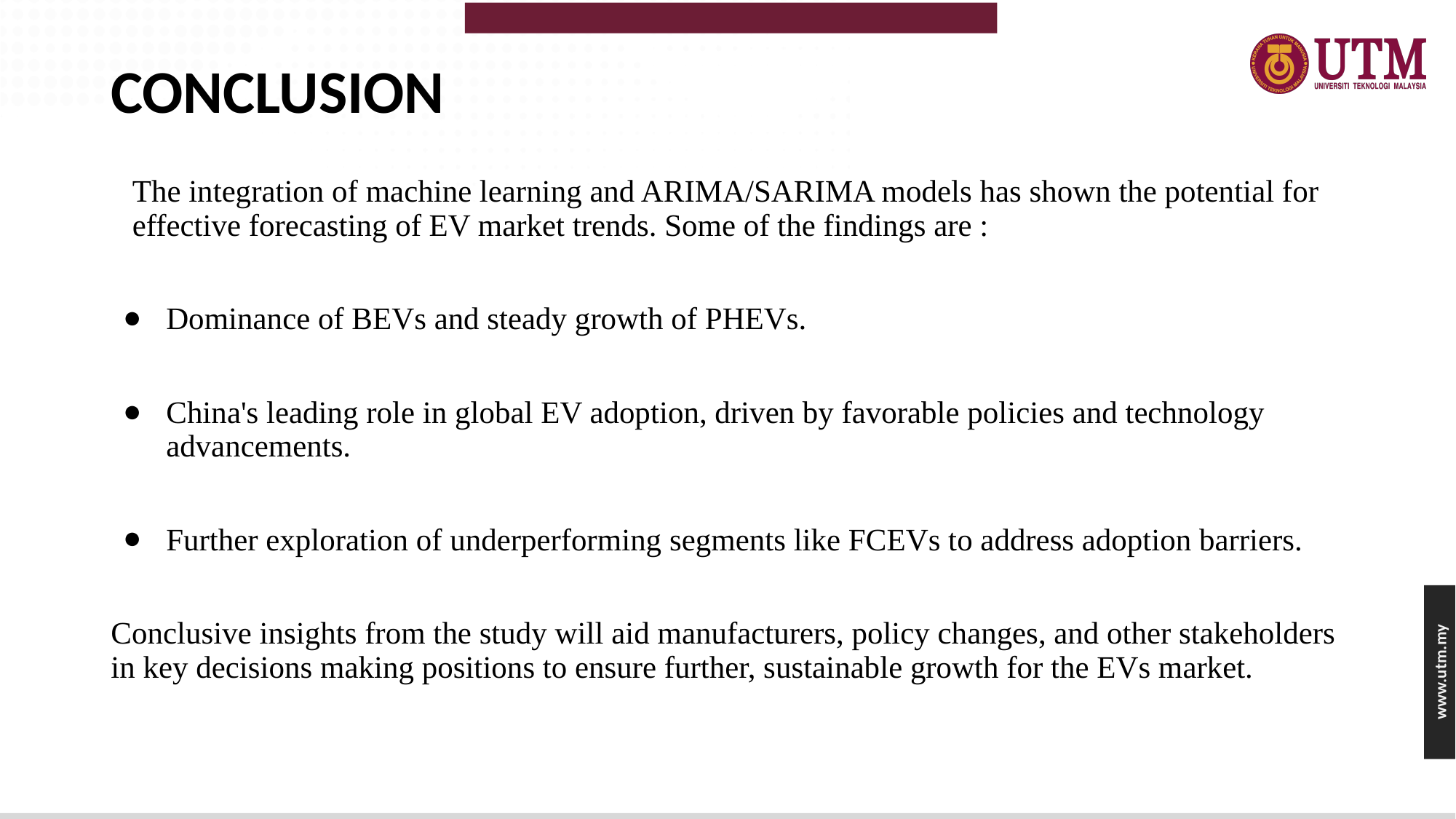

# CONCLUSION
The integration of machine learning and ARIMA/SARIMA models has shown the potential for effective forecasting of EV market trends. Some of the findings are :

Dominance of BEVs and steady growth of PHEVs.

China's leading role in global EV adoption, driven by favorable policies and technology advancements.

Further exploration of underperforming segments like FCEVs to address adoption barriers.

Conclusive insights from the study will aid manufacturers, policy changes, and other stakeholders in key decisions making positions to ensure further, sustainable growth for the EVs market.